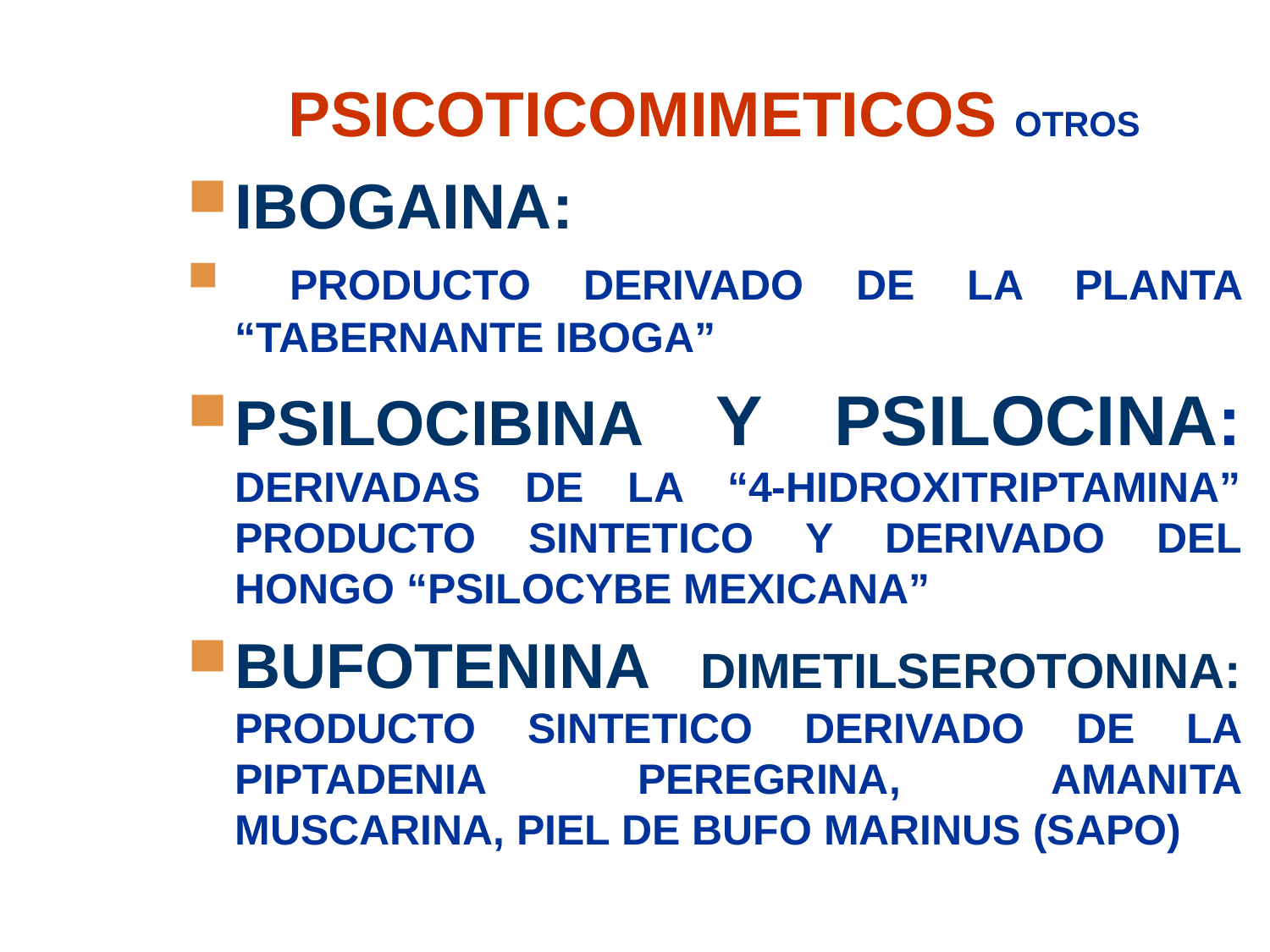

# PSICOTICOMIMETICOS OTROS
IBOGAINA:
 PRODUCTO DERIVADO DE LA PLANTA “TABERNANTE IBOGA”
PSILOCIBINA Y PSILOCINA: DERIVADAS DE LA “4-HIDROXITRIPTAMINA” PRODUCTO SINTETICO Y DERIVADO DEL HONGO “PSILOCYBE MEXICANA”
BUFOTENINA DIMETILSEROTONINA: PRODUCTO SINTETICO DERIVADO DE LA PIPTADENIA PEREGRINA, AMANITA MUSCARINA, PIEL DE BUFO MARINUS (SAPO)